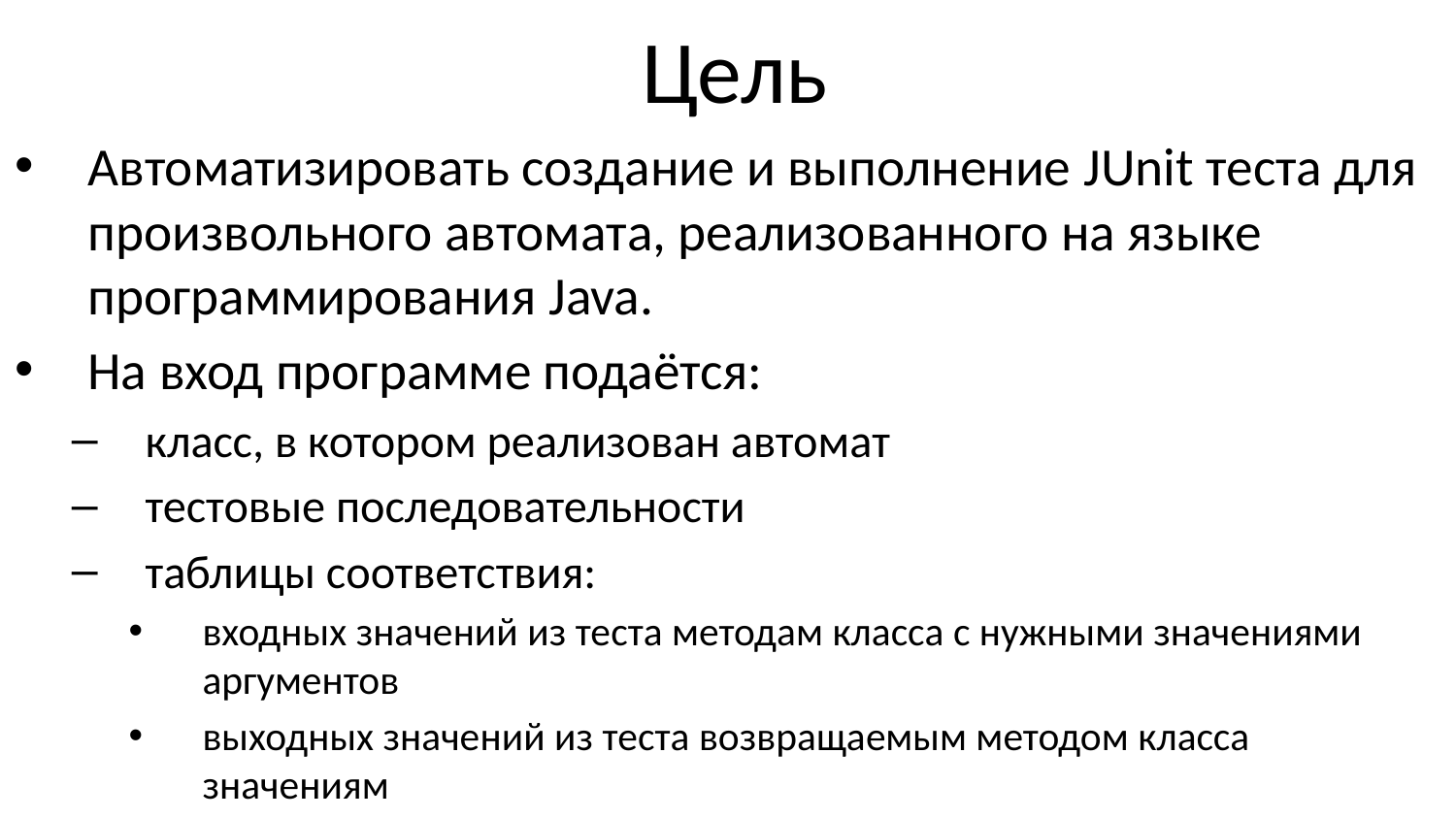

# Цель
Автоматизировать создание и выполнение JUnit теста для произвольного автомата, реализованного на языке программирования Java.
На вход программе подаётся:
класс, в котором реализован автомат
тестовые последовательности
таблицы соответствия:
входных значений из теста методам класса с нужными значениями аргументов
выходных значений из теста возвращаемым методом класса значениям